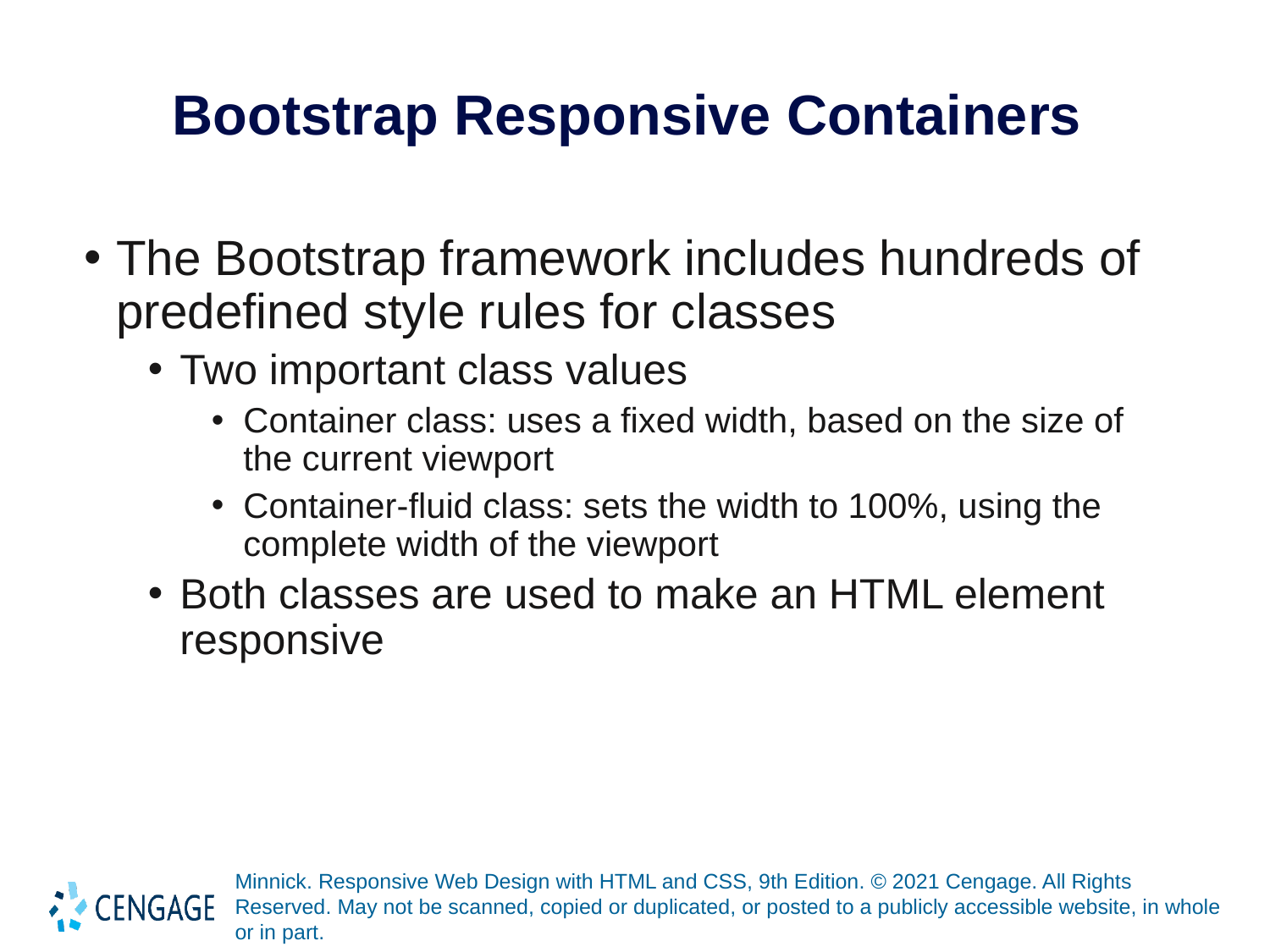

# Bootstrap Responsive Containers
The Bootstrap framework includes hundreds of predefined style rules for classes
Two important class values
Container class: uses a fixed width, based on the size of the current viewport
Container-fluid class: sets the width to 100%, using the complete width of the viewport
Both classes are used to make an HTML element responsive
Minnick. Responsive Web Design with HTML and CSS, 9th Edition. © 2021 Cengage. All Rights Reserved. May not be scanned, copied or duplicated, or posted to a publicly accessible website, in whole or in part.